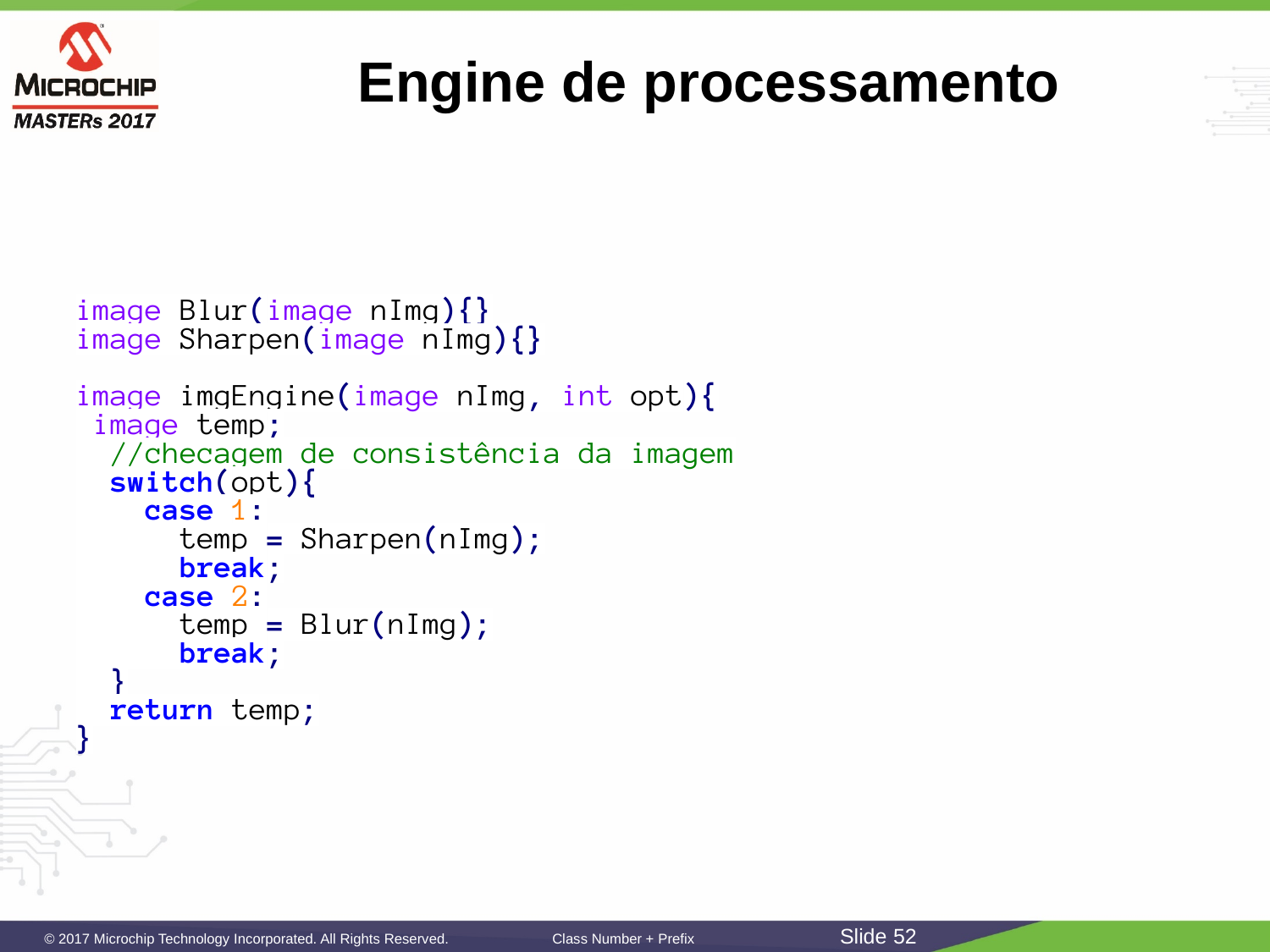

# Engine de processamento
image Blur(image nImg){}
image Sharpen(image nImg){}

image imgEngine(image nImg, int opt){
 image temp;
  //checagem de consistência da imagem
  switch(opt){
    case 1:
      temp = Sharpen(nImg);
      break;
    case 2:
      temp = Blur(nImg);
      break;
  }
  return temp;
}